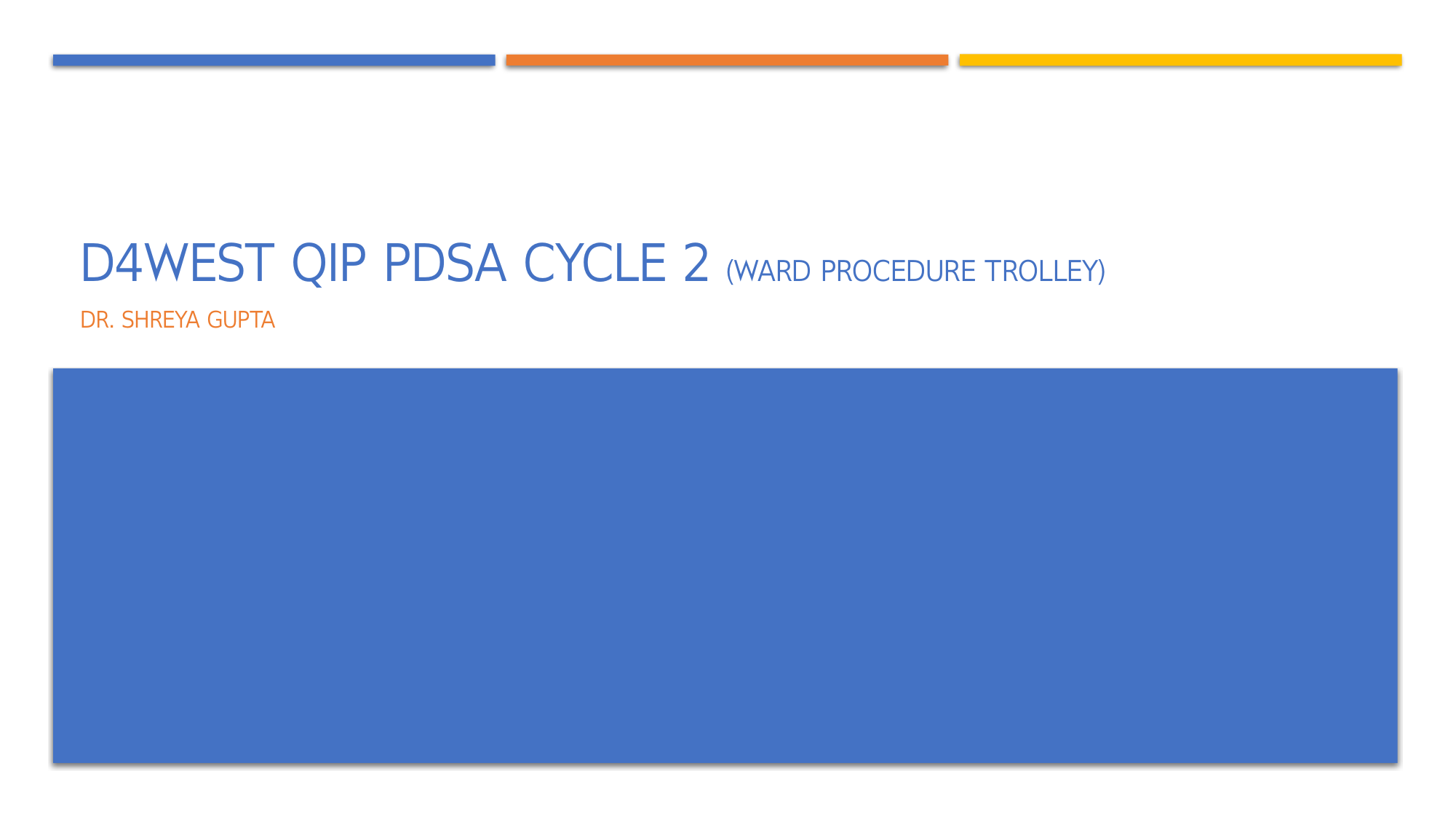

# D4West QIP PDSA Cycle 2 (ward procedure trolley)
Dr. Shreya Gupta